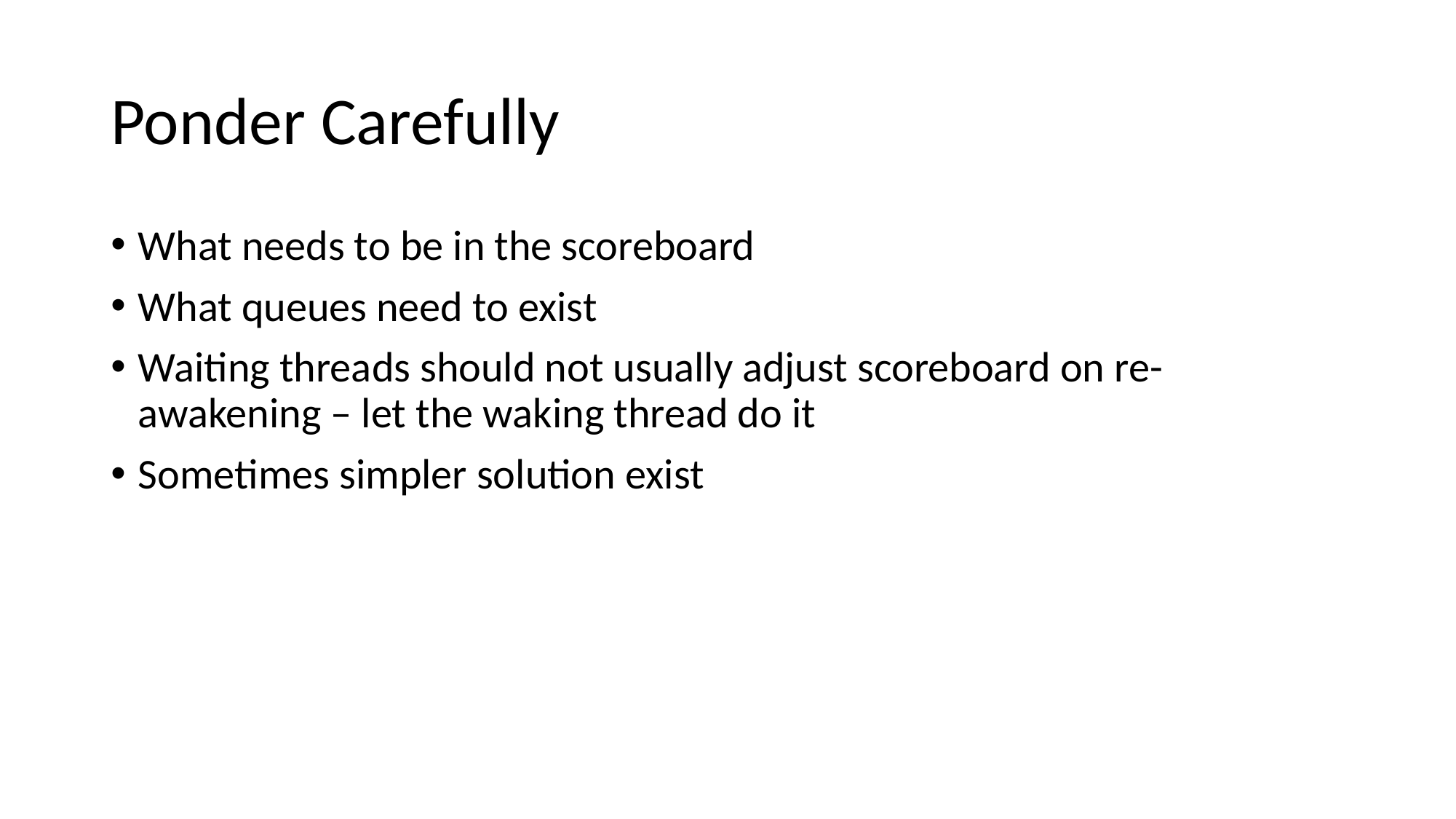

# Ponder Carefully
What needs to be in the scoreboard
What queues need to exist
Waiting threads should not usually adjust scoreboard on re-awakening – let the waking thread do it
Sometimes simpler solution exist